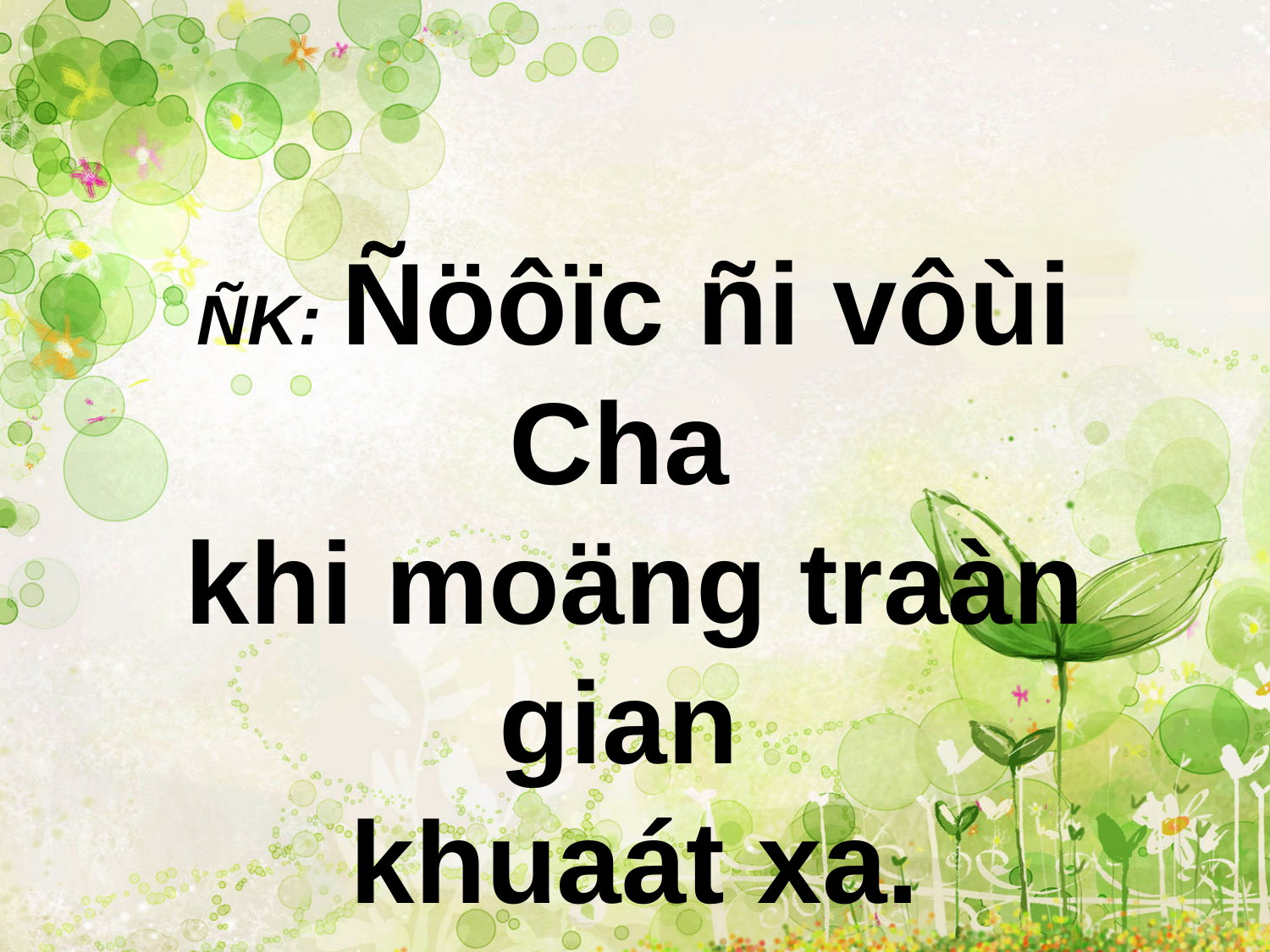

ÑK: Ñöôïc ñi vôùi Cha
khi moäng traàn gian
khuaát xa.